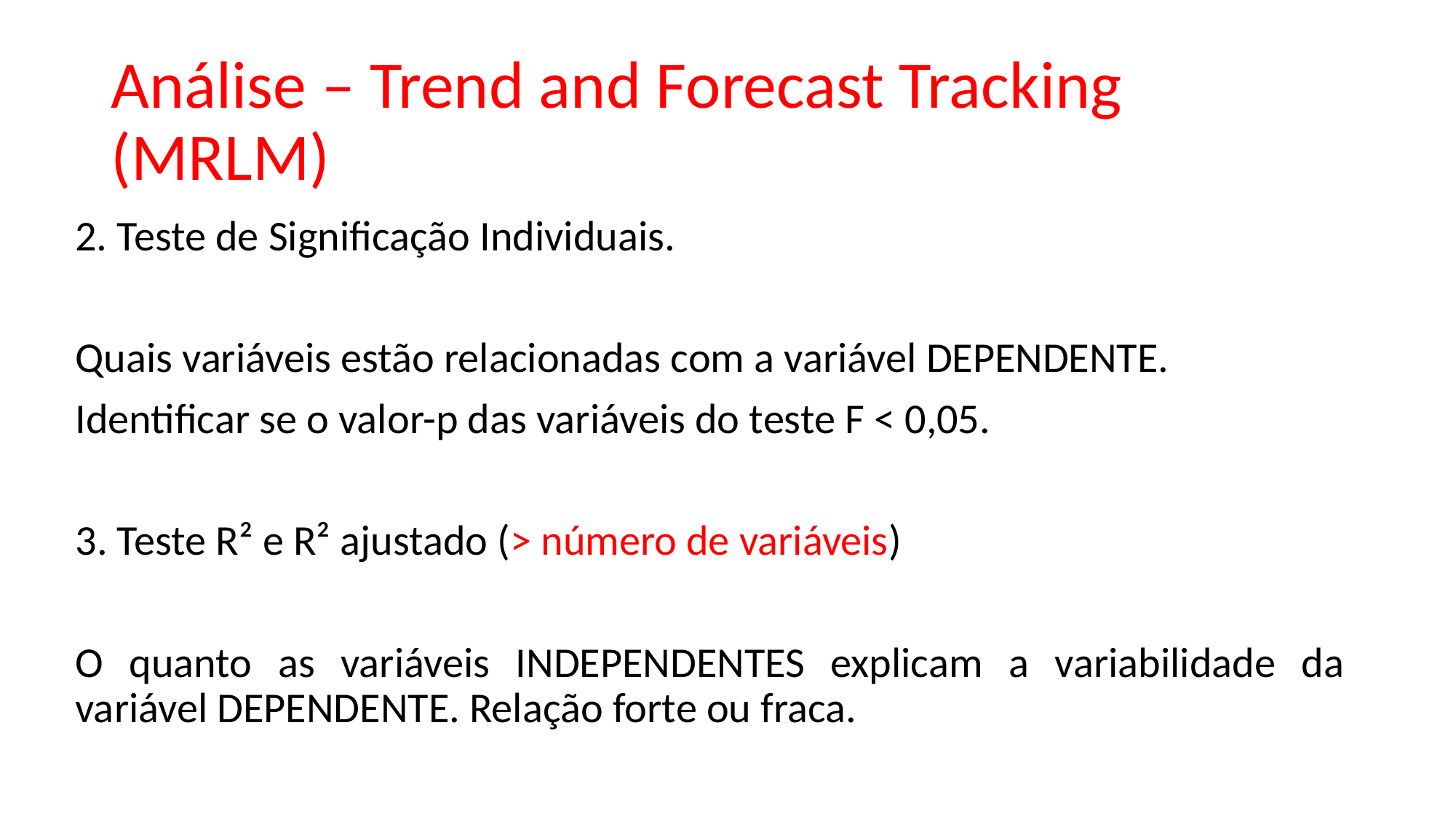

# Análise – Trend and Forecast Tracking (MRLM)
2. Teste de Significação Individuais.

Quais variáveis estão relacionadas com a variável DEPENDENTE.
Identificar se o valor-p das variáveis do teste F < 0,05.

3. Teste R² e R² ajustado (> número de variáveis)

O quanto as variáveis INDEPENDENTES explicam a variabilidade da variável DEPENDENTE. Relação forte ou fraca.